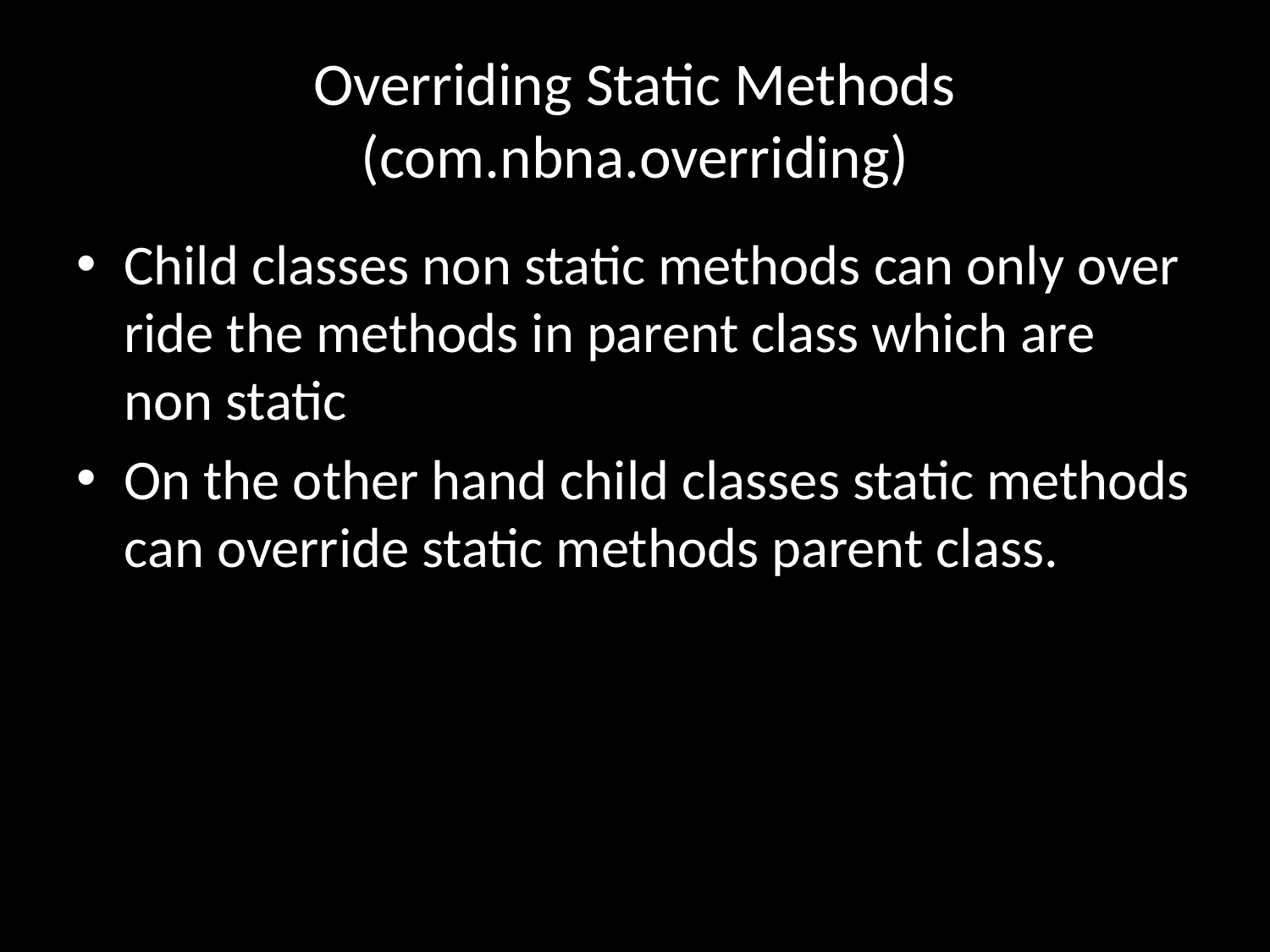

# Overriding Static Methods (com.nbna.overriding)
Child classes non static methods can only over ride the methods in parent class which are non static
On the other hand child classes static methods can override static methods parent class.